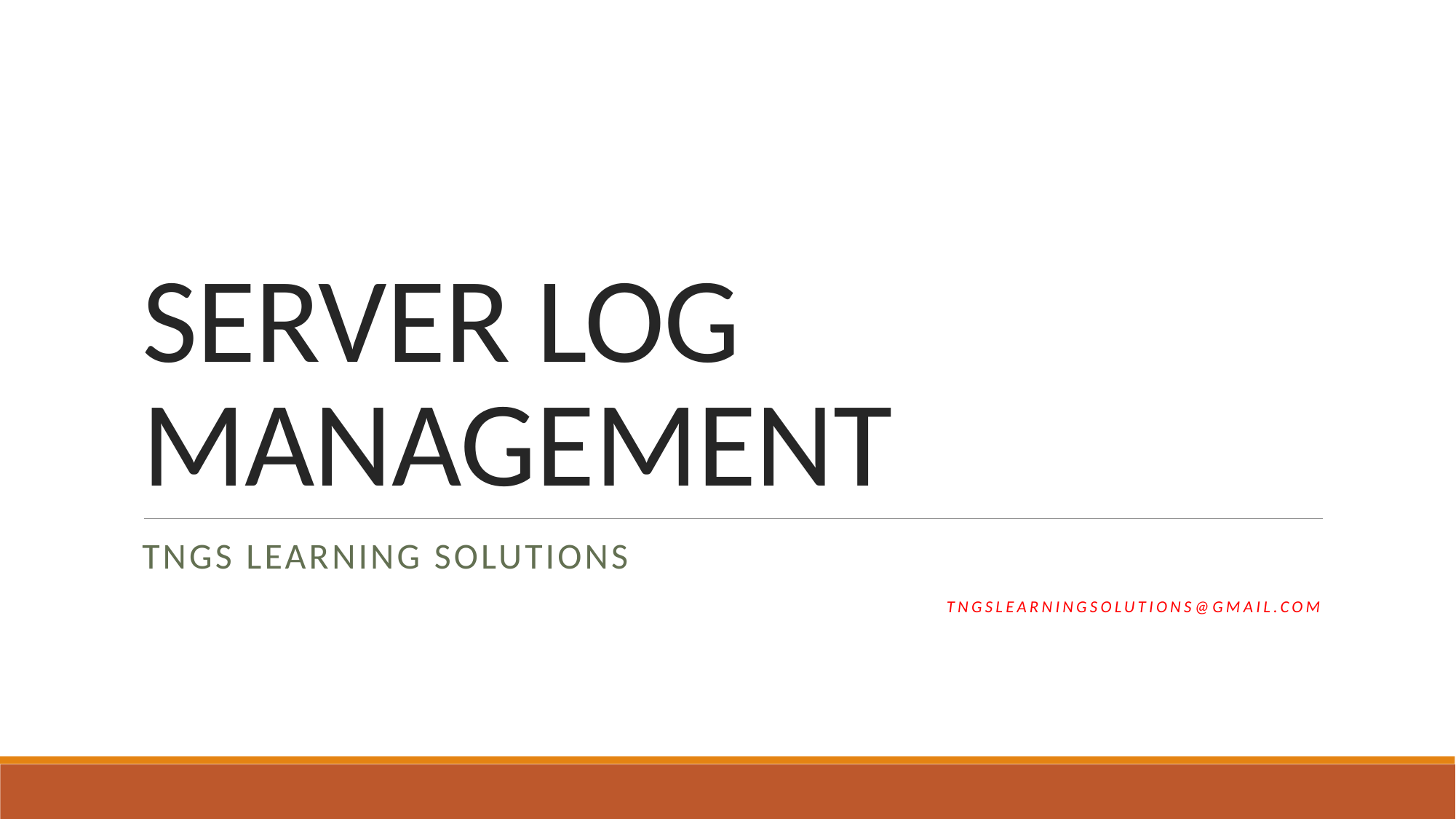

# SERVER LOG 					MANAGEMENT
TNGS Learning solutions
tngslearningsolutions@gmail.com